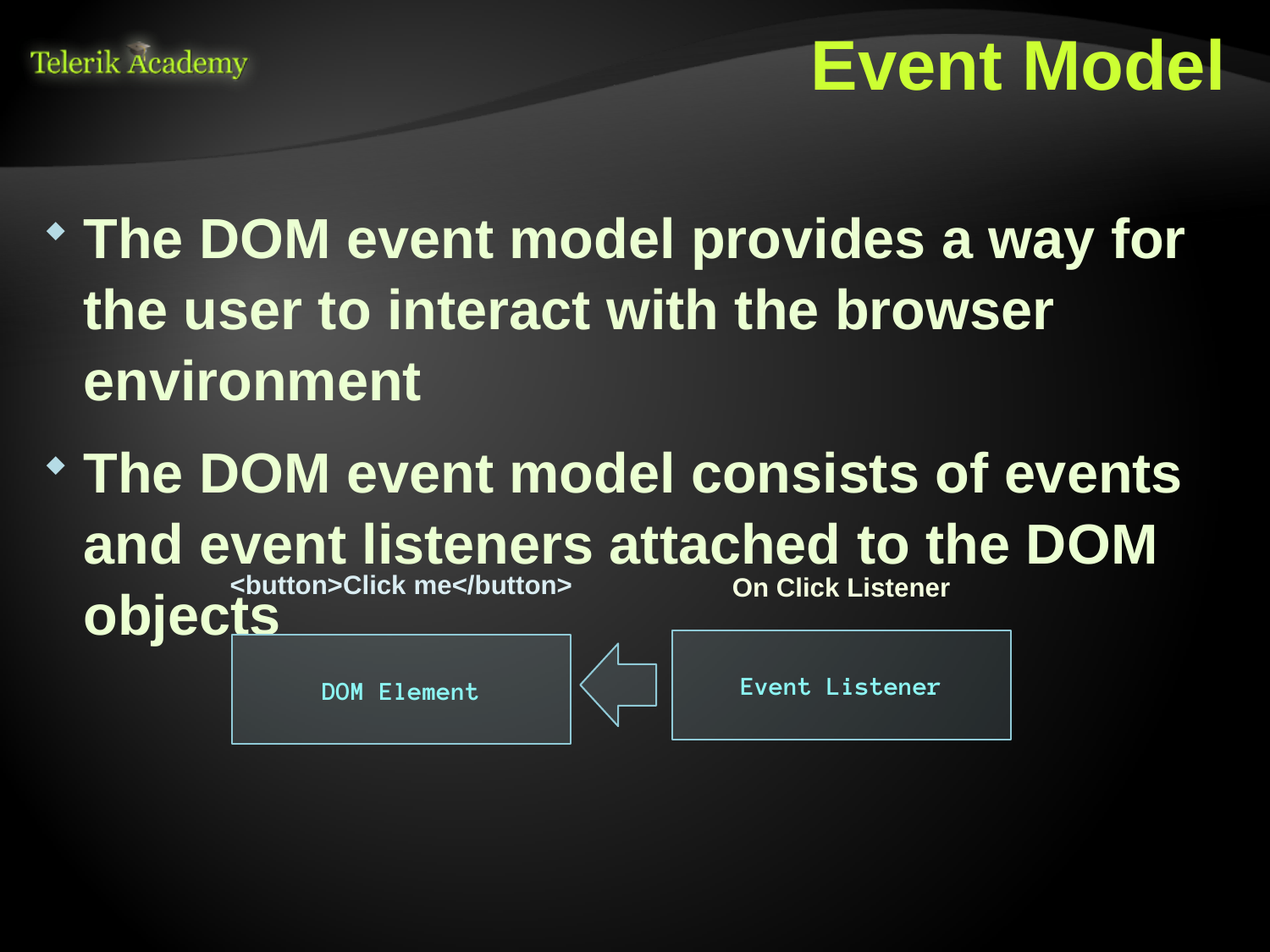

# Event Model
The DOM event model provides a way for the user to interact with the browser environment
The DOM event model consists of events and event listeners attached to the DOM objects
<button>Click me</button>
On Click Listener
Event Listener
DOM Element